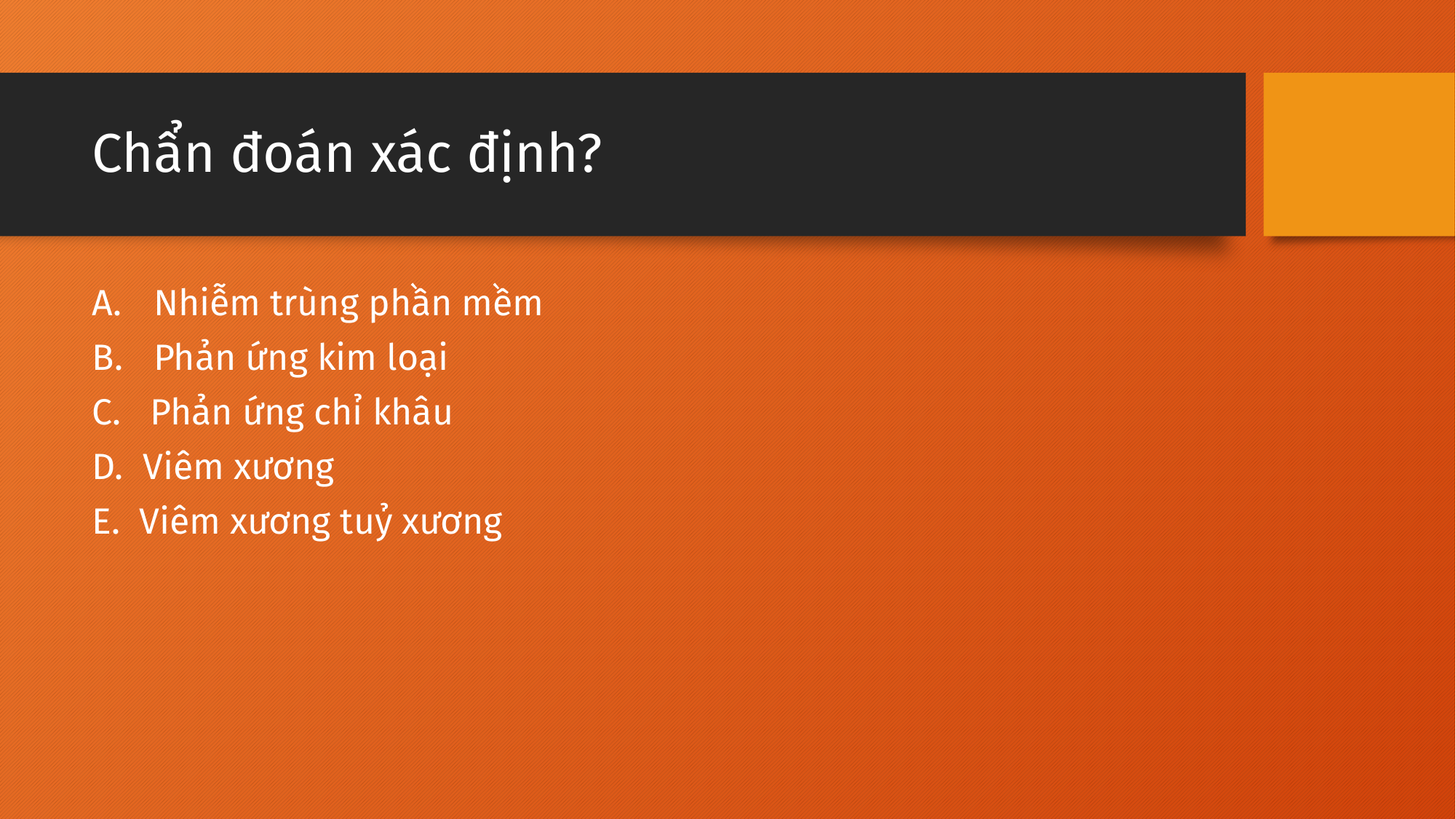

# Chẩn đoán xác định?
Nhiễm trùng phần mềm
Phản ứng kim loại
C.   Phản ứng chỉ khâu
D.  Viêm xương
E.  Viêm xương tuỷ xương